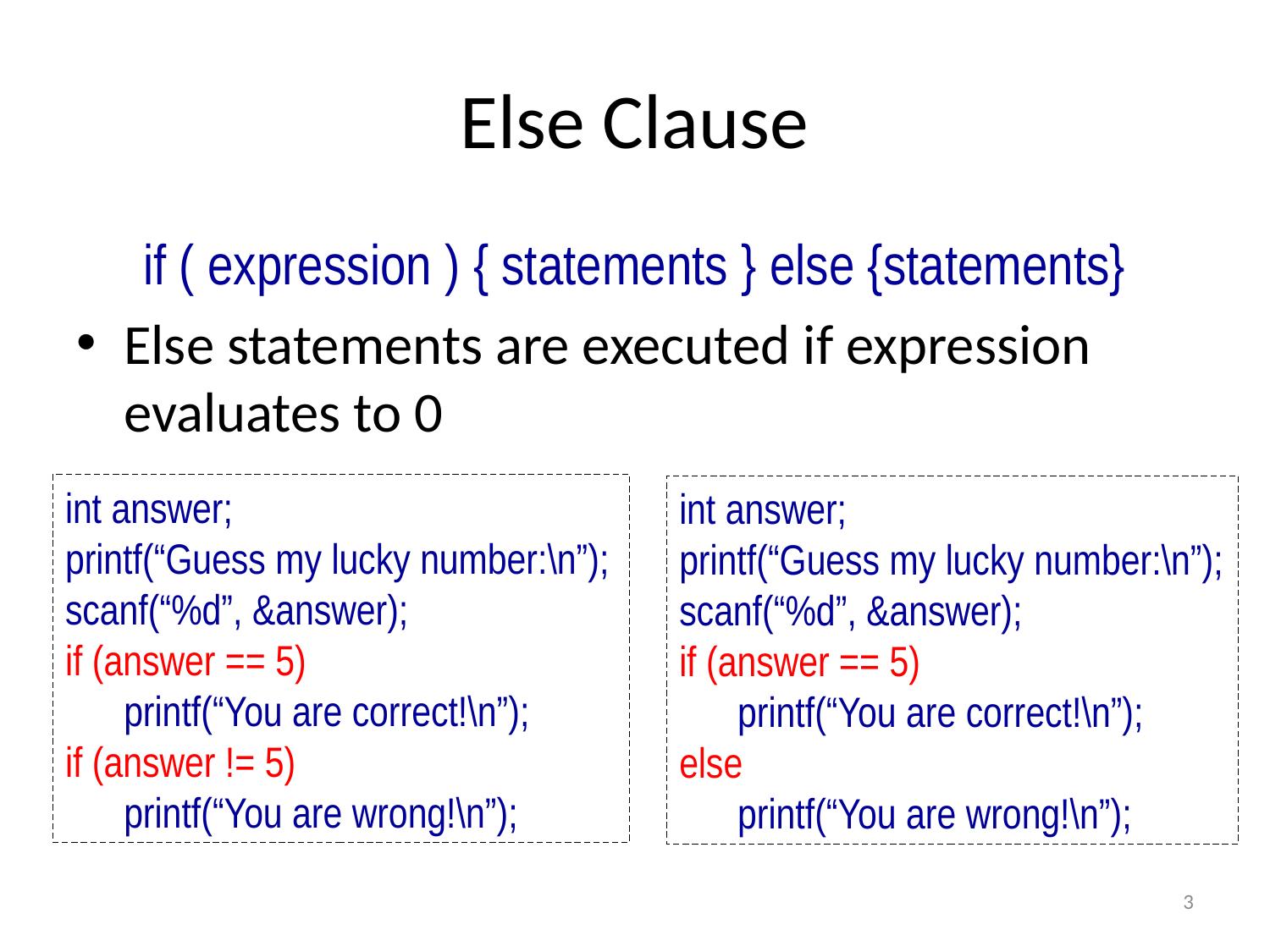

# Else Clause
if ( expression ) { statements } else {statements}
Else statements are executed if expression evaluates to 0
int answer;
printf(“Guess my lucky number:\n”);
scanf(“%d”, &answer);
if (answer == 5)
      printf(“You are correct!\n”);
if (answer != 5)
      printf(“You are wrong!\n”);
int answer;
printf(“Guess my lucky number:\n”);
scanf(“%d”, &answer);
if (answer == 5)
      printf(“You are correct!\n”);
else
      printf(“You are wrong!\n”);
3